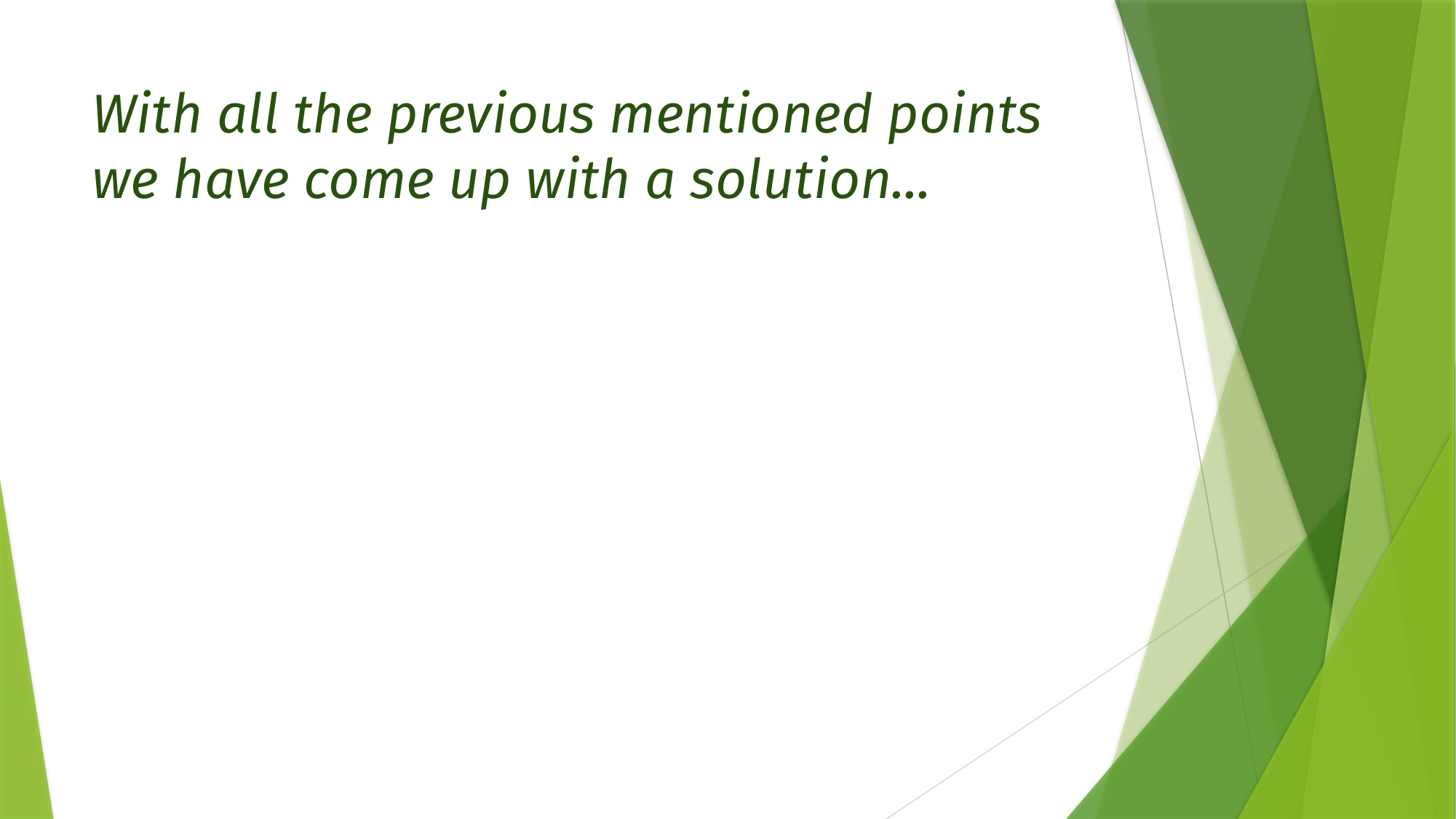

# With all the previous mentioned points we have come up with a solution...